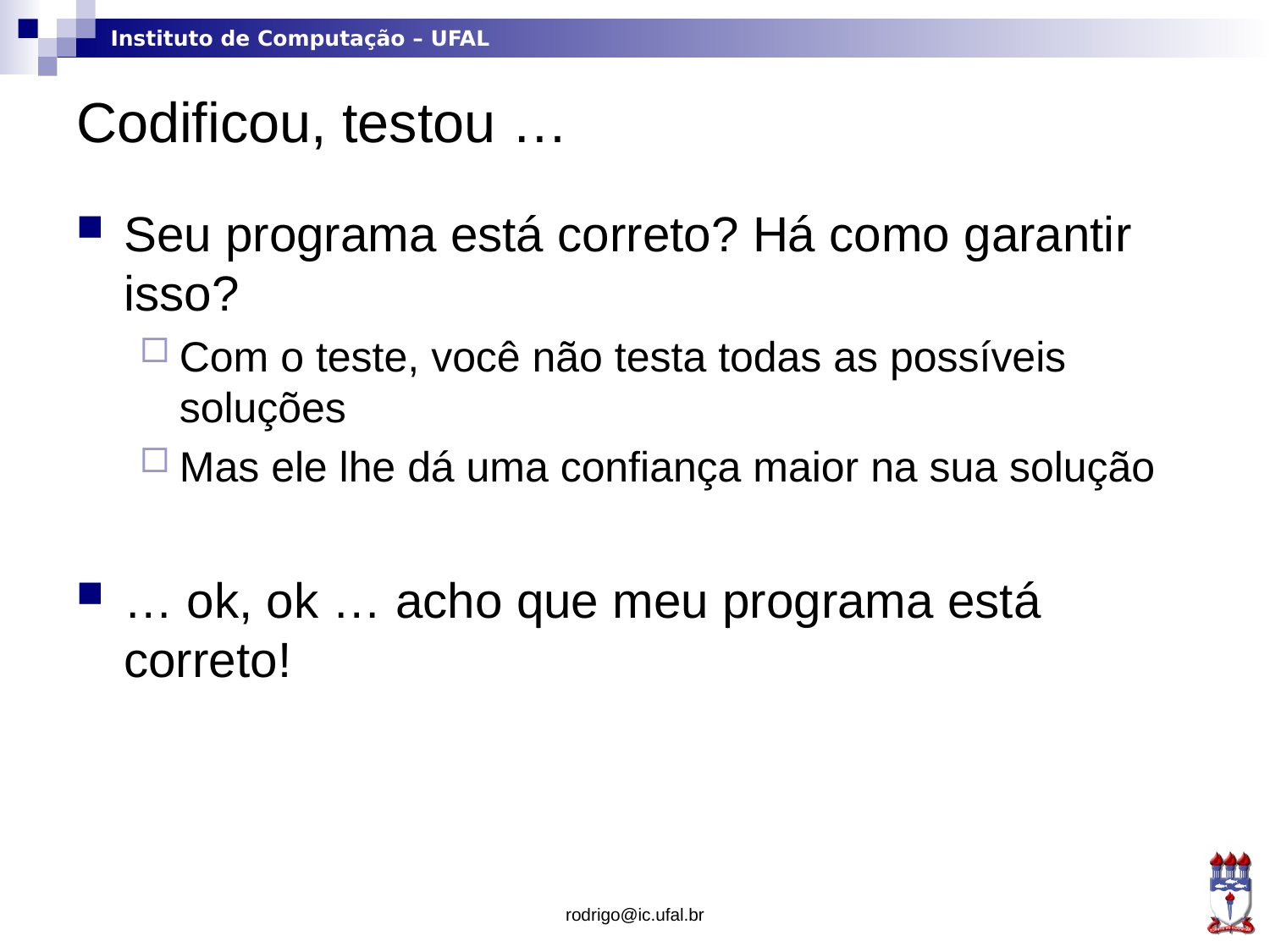

# Codificou, testou …
Seu programa está correto? Há como garantir isso?
Com o teste, você não testa todas as possíveis soluções
Mas ele lhe dá uma confiança maior na sua solução

… ok, ok … acho que meu programa está correto!
rodrigo@ic.ufal.br